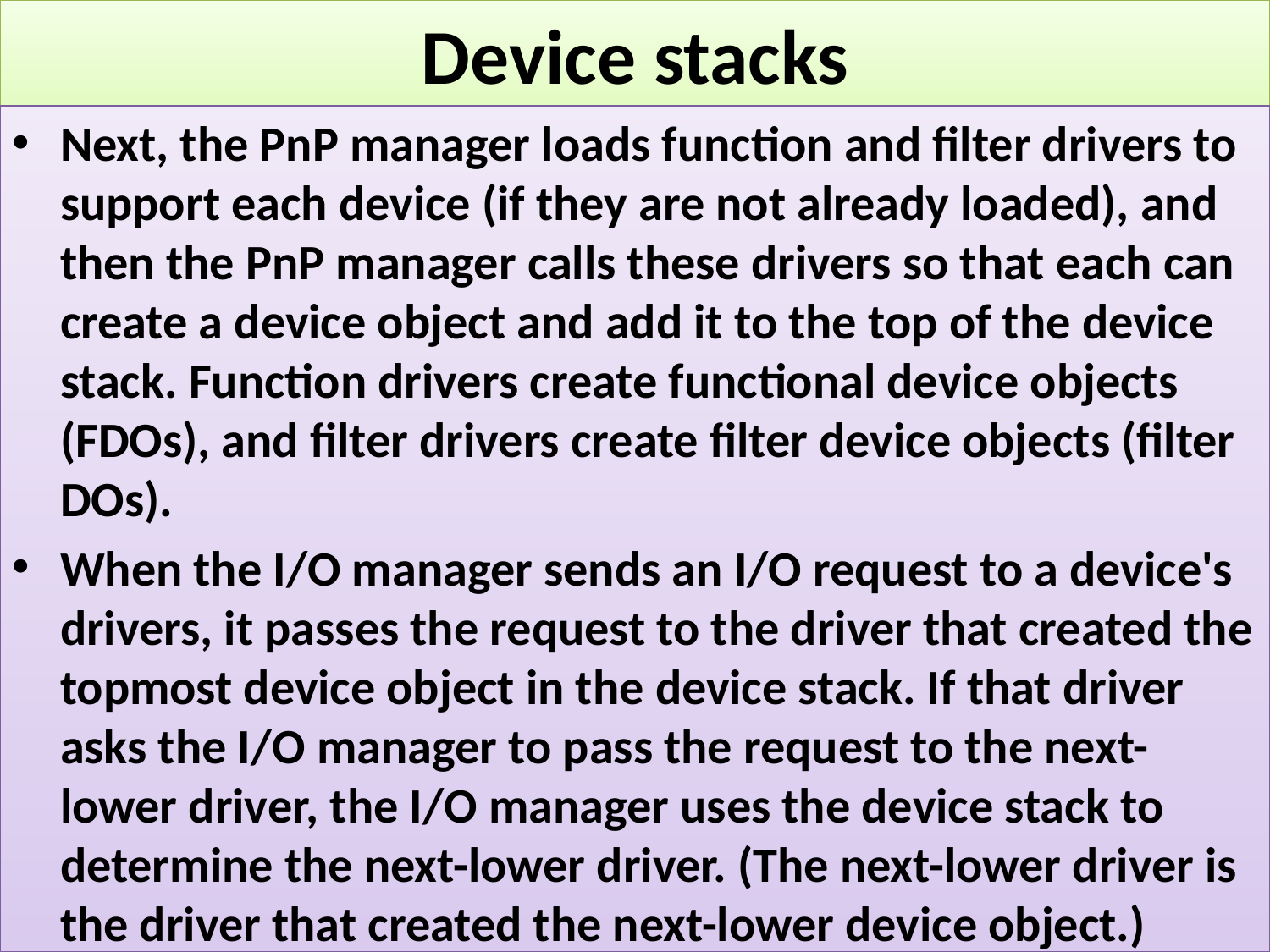

Device stacks
Next, the PnP manager loads function and filter drivers to support each device (if they are not already loaded), and then the PnP manager calls these drivers so that each can create a device object and add it to the top of the device stack. Function drivers create functional device objects (FDOs), and filter drivers create filter device objects (filter DOs).
When the I/O manager sends an I/O request to a device's drivers, it passes the request to the driver that created the topmost device object in the device stack. If that driver asks the I/O manager to pass the request to the next-lower driver, the I/O manager uses the device stack to determine the next-lower driver. (The next-lower driver is the driver that created the next-lower device object.)